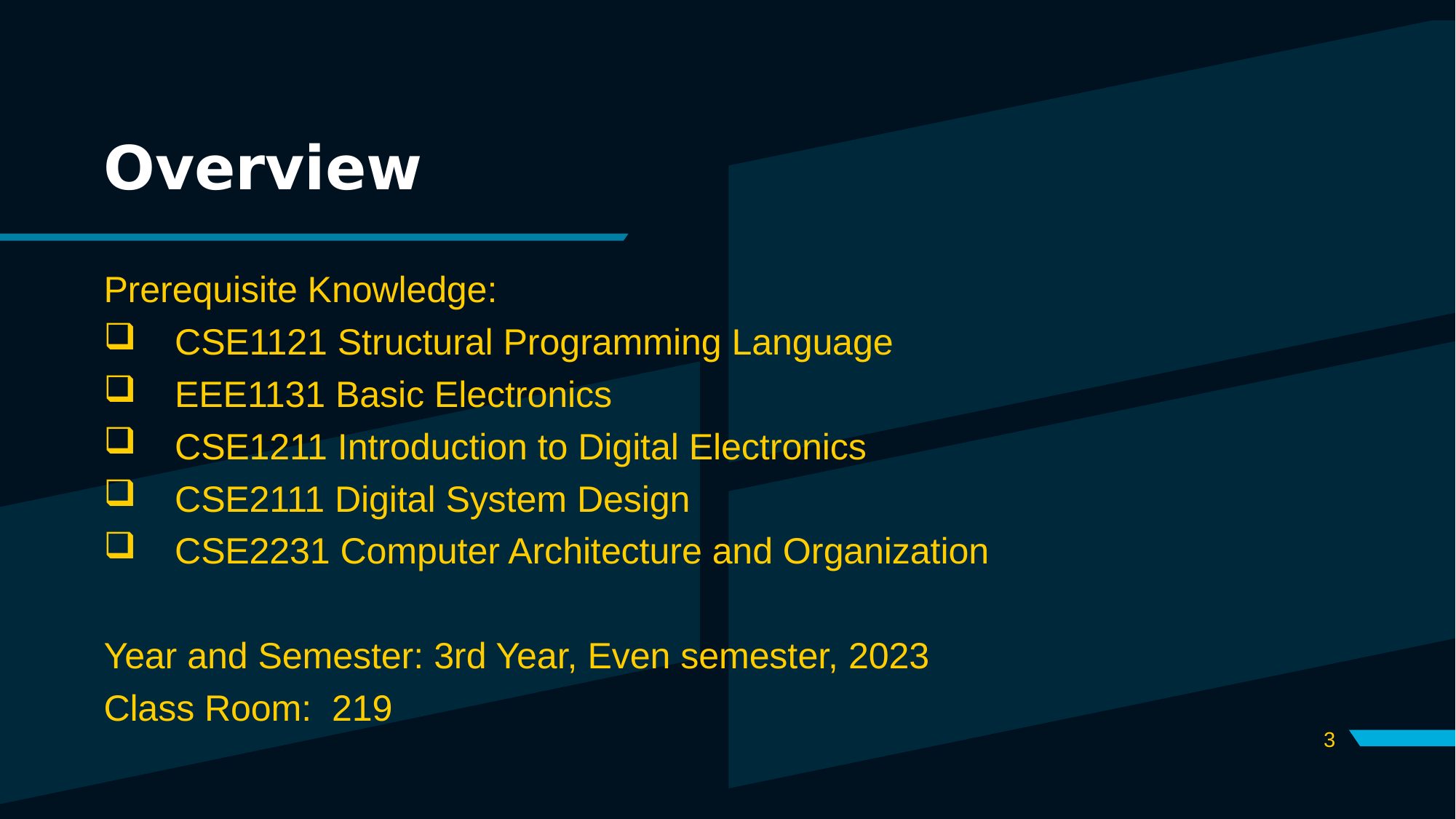

# Overview
Prerequisite Knowledge:
  CSE1121 Structural Programming Language
  EEE1131 Basic Electronics
  CSE1211 Introduction to Digital Electronics
  CSE2111 Digital System Design
  CSE2231 Computer Architecture and Organization

Year and Semester: 3rd Year, Even semester, 2023
Class Room:  219

3